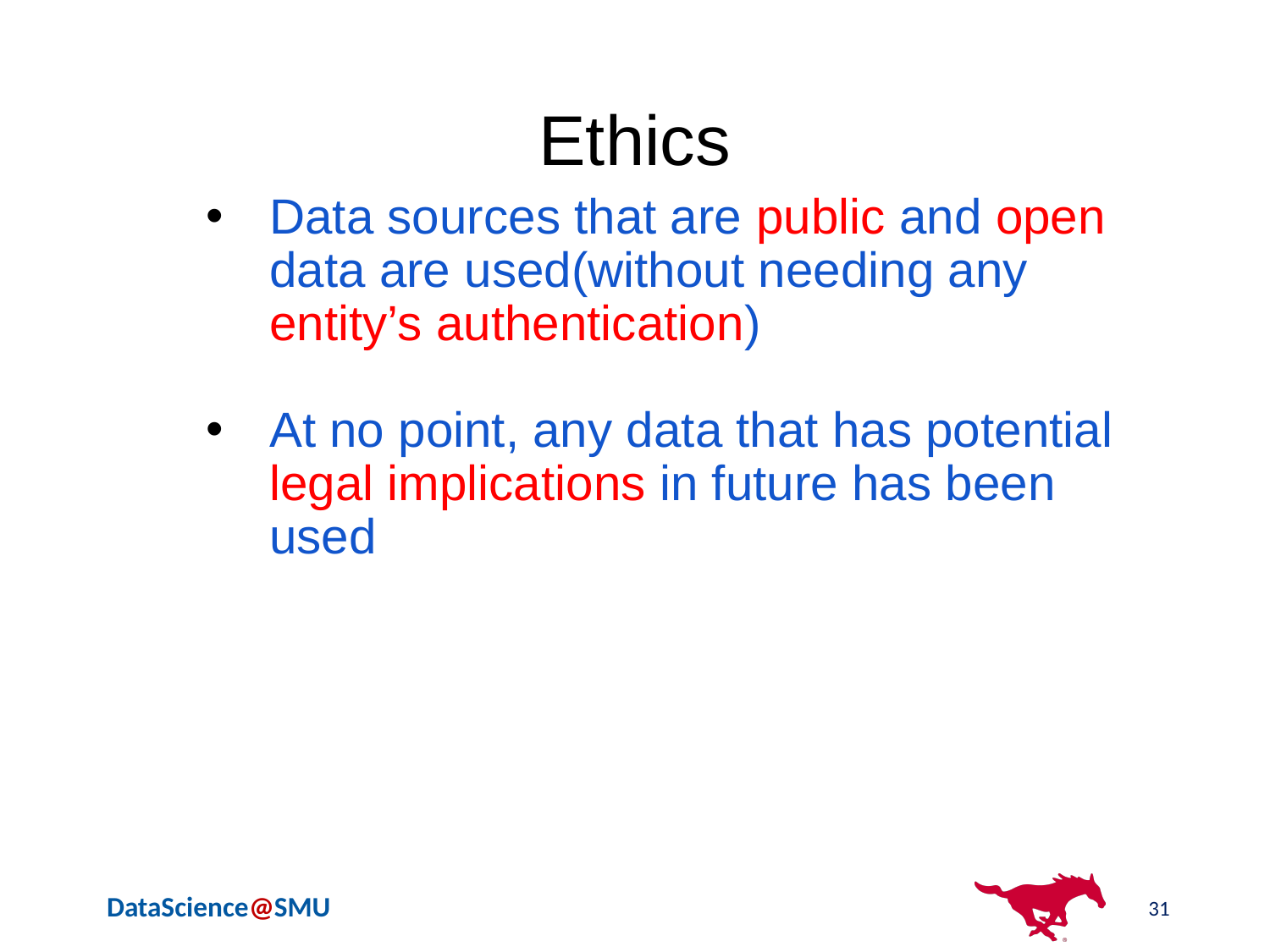

# Ethics
Data sources that are public and open data are used(without needing any entity’s authentication)

At no point, any data that has potential legal implications in future has been used

31